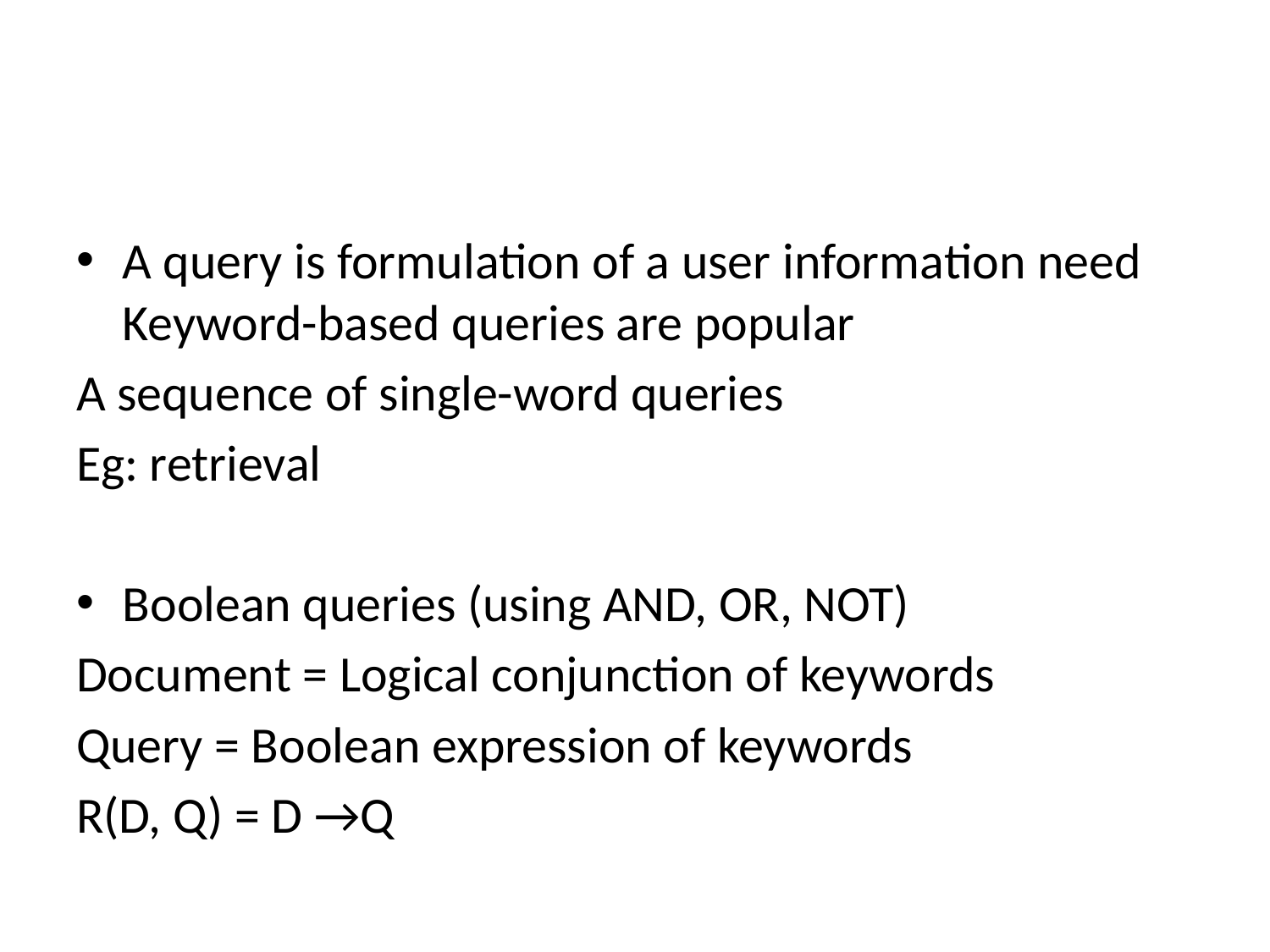

#
A query is formulation of a user information need Keyword-based queries are popular
A sequence of single-word queries
Eg: retrieval

Boolean queries (using AND, OR, NOT)
Document = Logical conjunction of keywords
Query = Boolean expression of keywords
R(D, Q) = D →Q